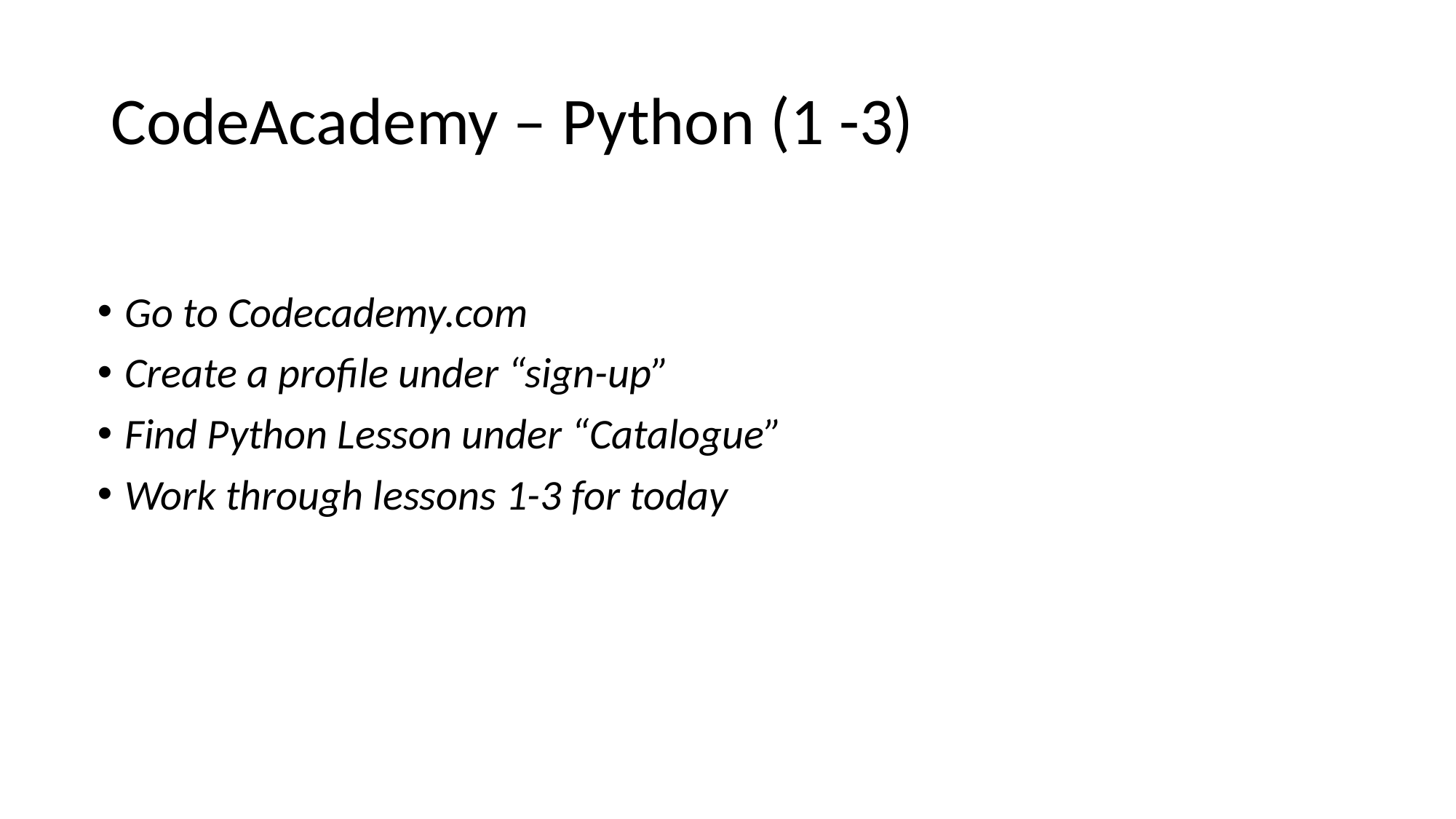

# CodeAcademy – Python (1 -3)

Go to Codecademy.com
Create a profile under “sign-up”
Find Python Lesson under “Catalogue”
Work through lessons 1-3 for today